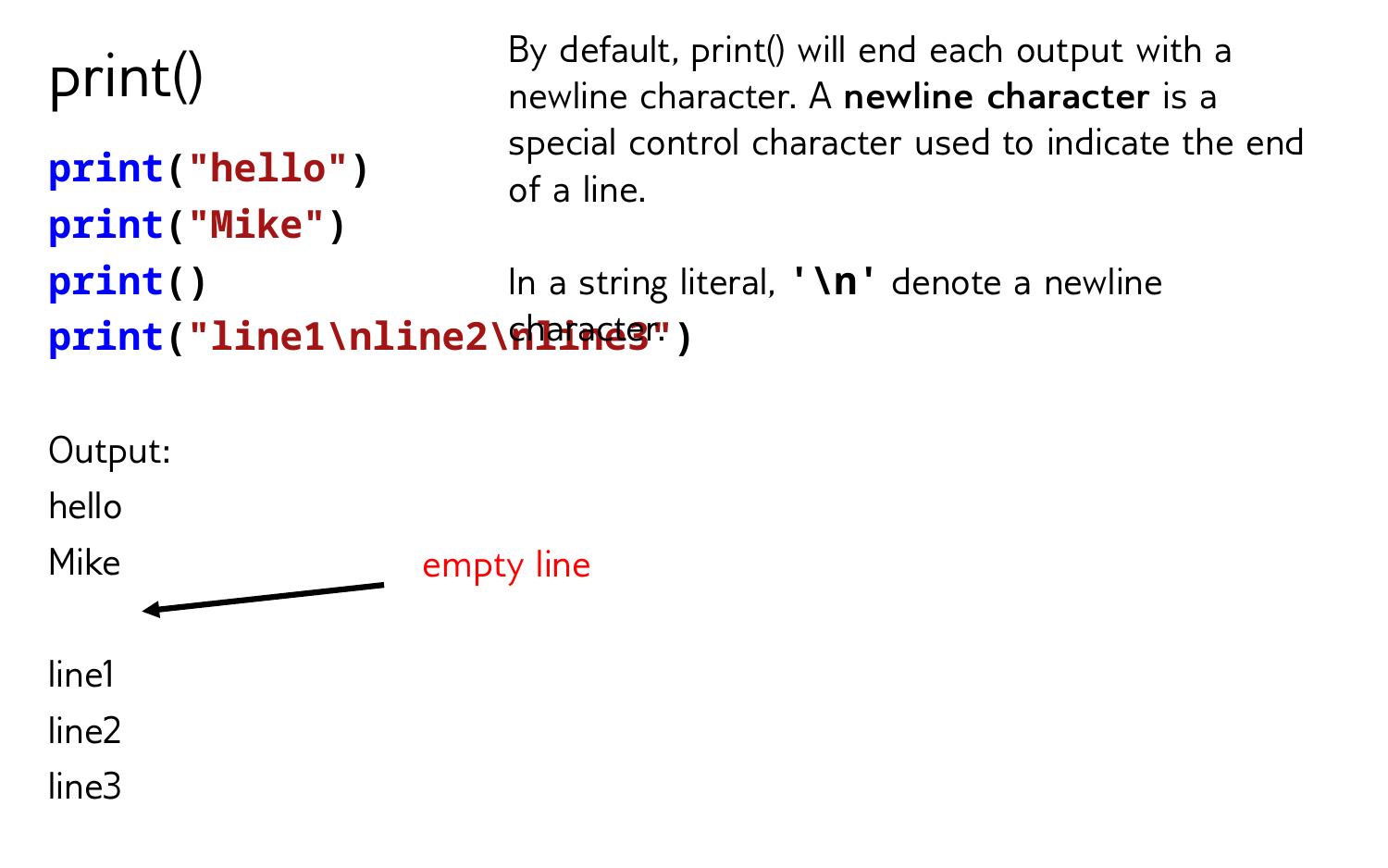

By default, print() will end each output with a newline character. A newline character is a special control character used to indicate the end of a line.

In a string literal, '\n' denote a newline character.
# print()
print("hello")
print("Mike")
print()
print("line1\nline2\nline3")

Output:
hello
Mike

line1
line2
line3
empty line